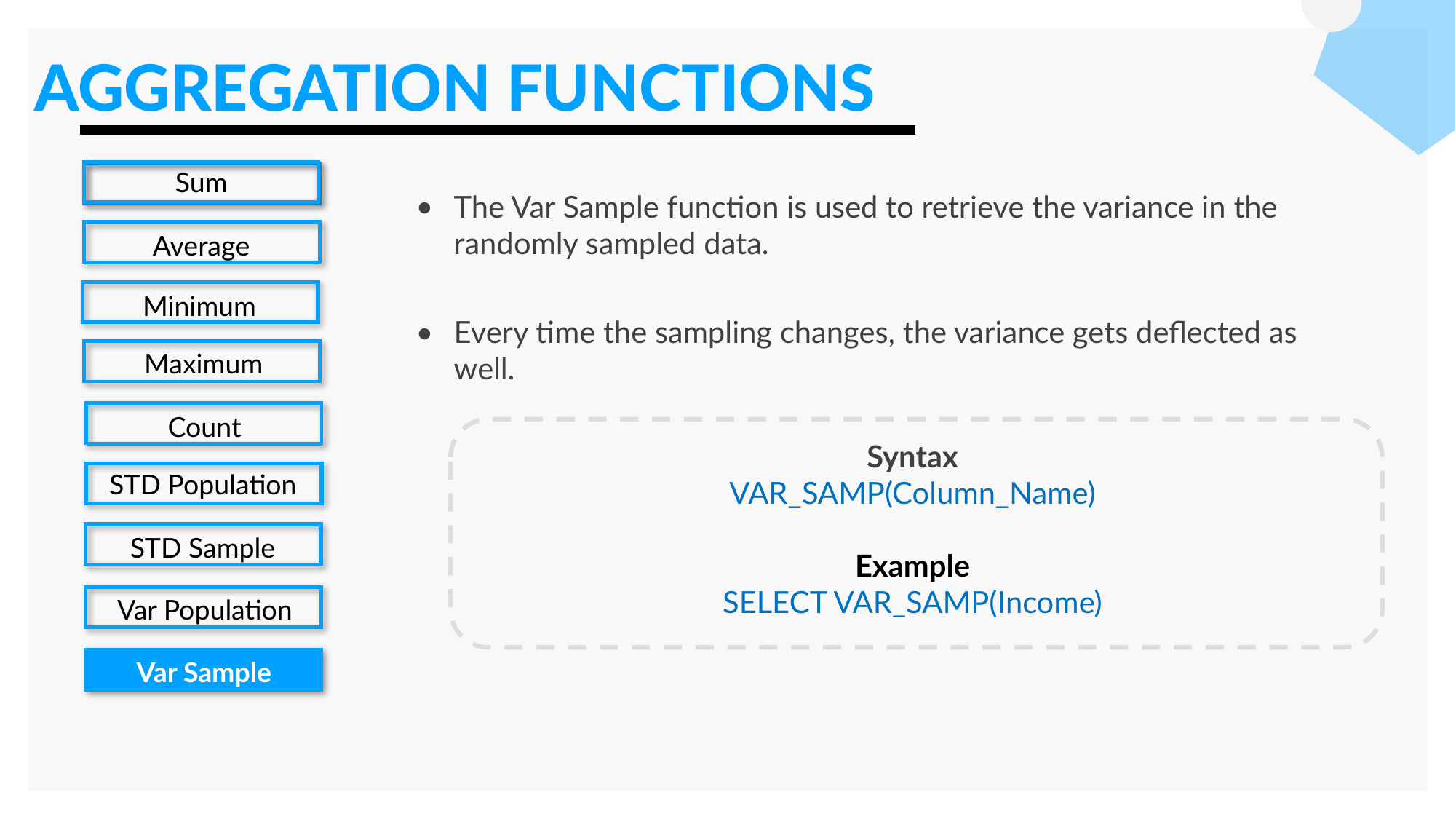

AGGREGATION FUNCTIONS
Sum

Average

Minimum

Maximum

Count
STD Population

STD Sample

Var Population

Var Sample
The Var Sample function is used to retrieve the variance in the randomly sampled data.

Every time the sampling changes, the variance gets deflected as well.

Syntax
VAR_SAMP(Column_Name)

Example
SELECT VAR_SAMP(Income)